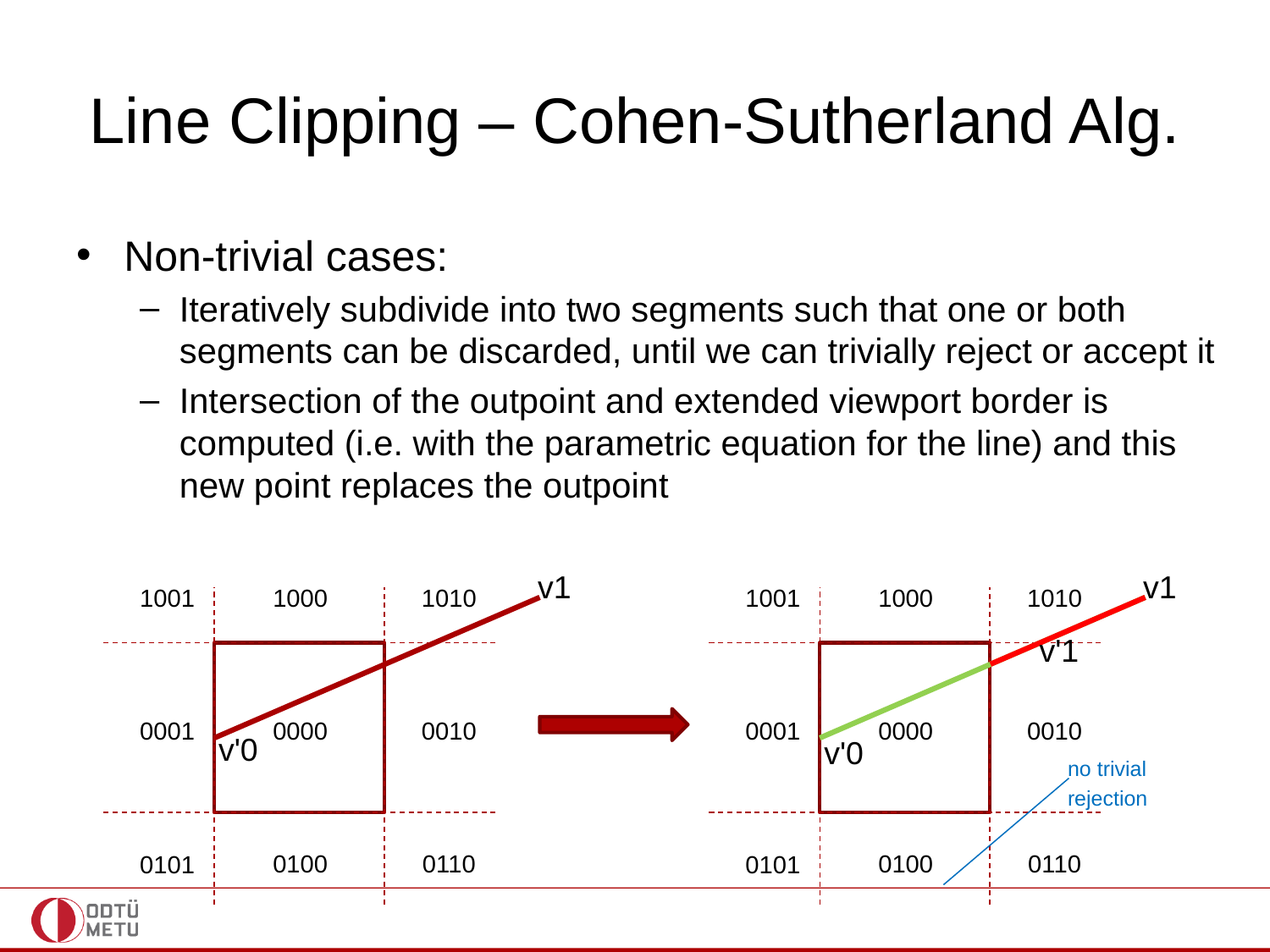

# Line Clipping – Cohen-Sutherland Alg.
Non-trivial cases:
Iteratively subdivide into two segments such that one or both segments can be discarded, until we can trivially reject or accept it
Intersection of the outpoint and extended viewport border is computed (i.e. with the parametric equation for the line) and this new point replaces the outpoint

v1
1001
1000
1010

0001
0000
0010
0100
0110
0101
v'0
v1
1001
1000
1010

0001
0000
0010
0100
0110
0101
v'1
v'0

no trivial
rejection